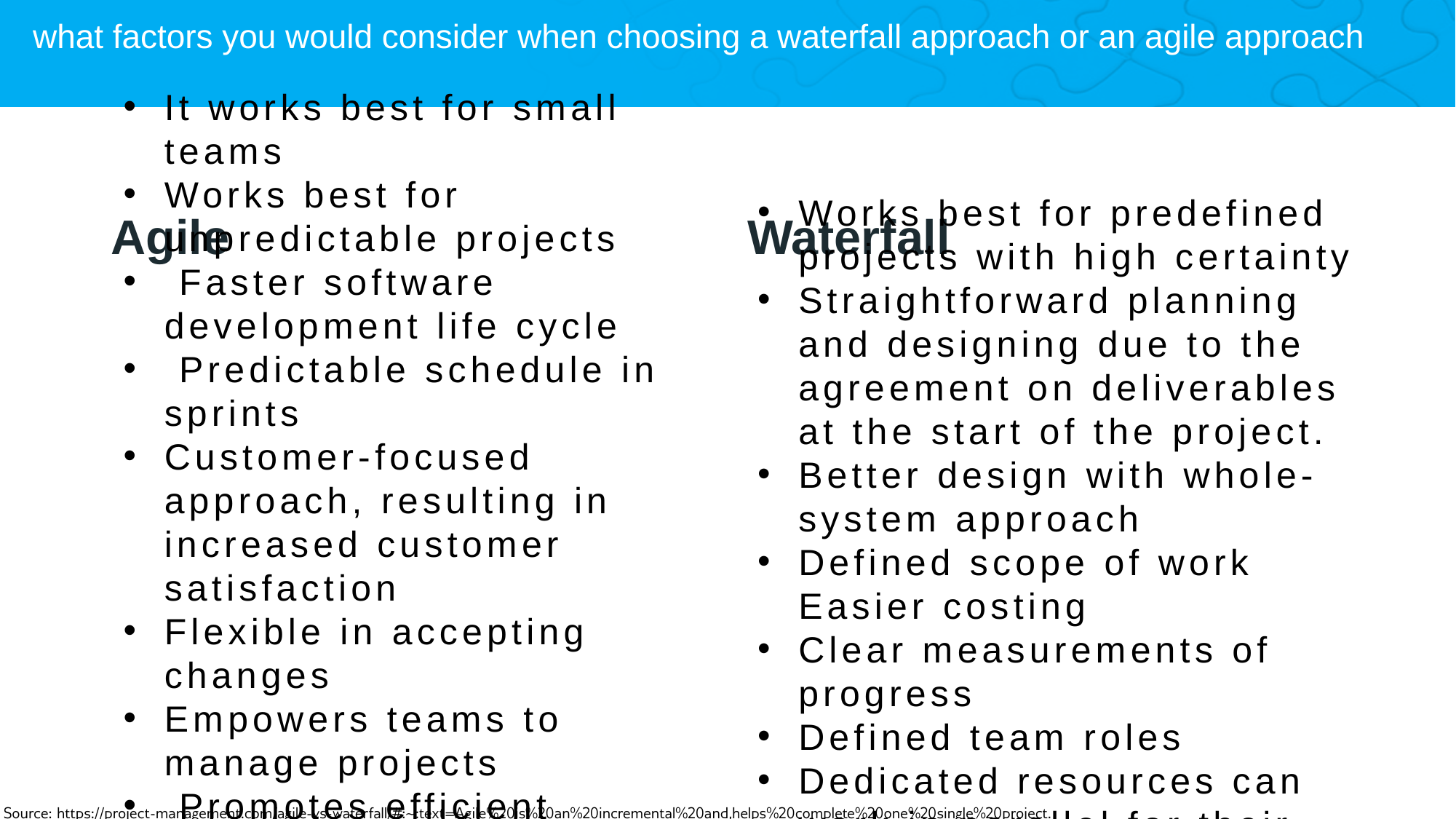

what factors you would consider when choosing a waterfall approach or an agile approach

Agile
Waterfall

It works best for small teams
Works best for unpredictable projects
 Faster software development life cycle
 Predictable schedule in sprints
Customer-focused approach, resulting in increased customer satisfaction
Flexible in accepting changes
Empowers teams to manage projects
 Promotes efficient communications
 Ideal for projects with non-fixed funding
Works best for predefined projects with high certainty
Straightforward planning and designing due to the agreement on deliverables at the start of the project.
Better design with whole-system approach
Defined scope of work Easier costing
Clear measurements of progress
Defined team roles
Dedicated resources can work in parallel for their specific tasks
Source: https://project-management.com/agile-vs-waterfall/#:~:text=Agile%20is%20an%20incremental%20and,helps%20complete%20one%20single%20project.